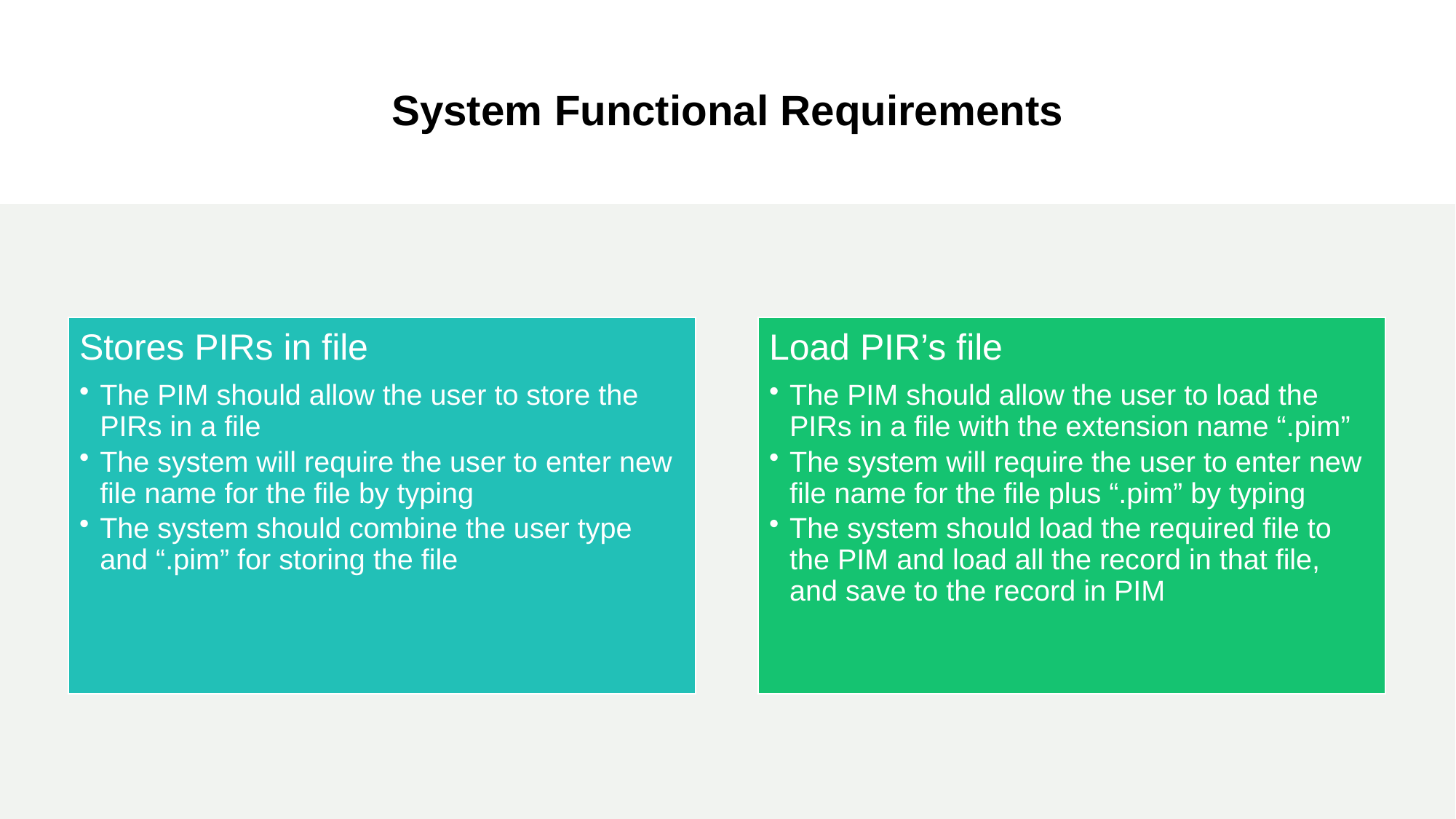

# System Functional Requirements

Stores PIRs in file
The PIM should allow the user to store the PIRs in a file
The system will require the user to enter new file name for the file by typing
The system should combine the user type and “.pim” for storing the file
Load PIR’s file
The PIM should allow the user to load the PIRs in a file with the extension name “.pim”
The system will require the user to enter new file name for the file plus “.pim” by typing
The system should load the required file to the PIM and load all the record in that file, and save to the record in PIM